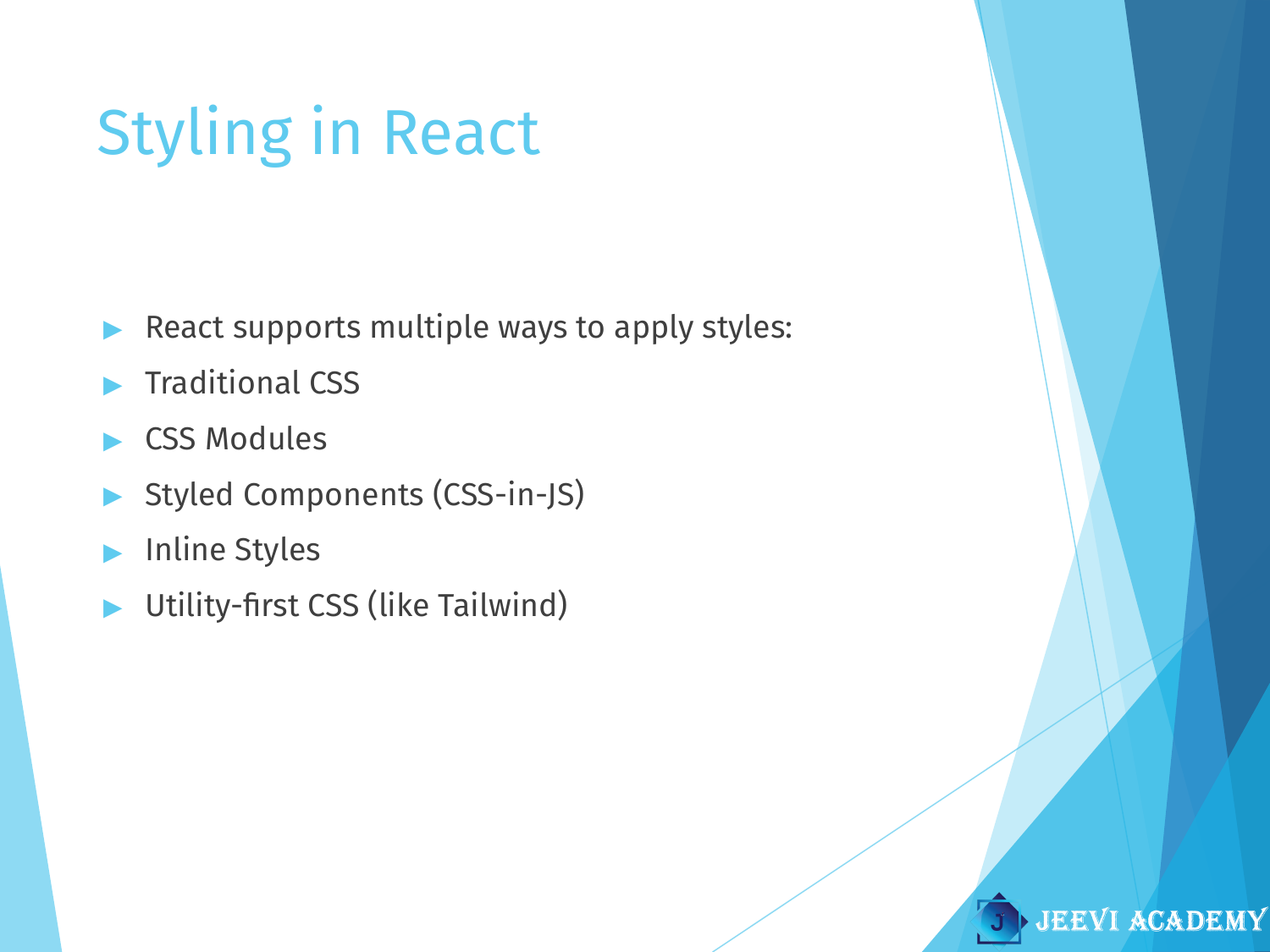

# Styling in React
React supports multiple ways to apply styles:
Traditional CSS
CSS Modules
Styled Components (CSS-in-JS)
Inline Styles
Utility-first CSS (like Tailwind)